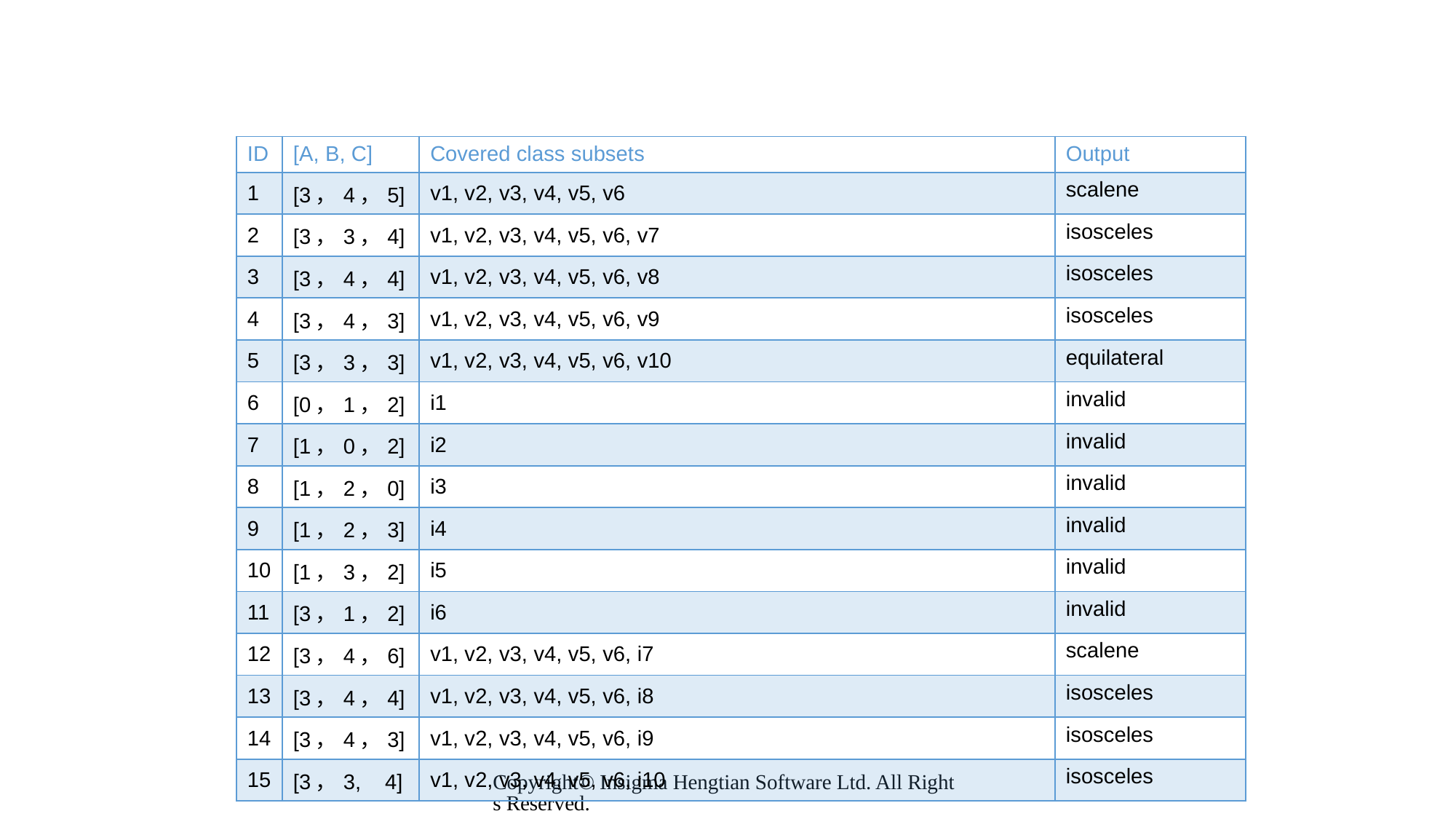

| ID | [A, B, C] | Covered class subsets | Output |
| --- | --- | --- | --- |
| 1 | [3，4，5] | v1, v2, v3, v4, v5, v6 | scalene |
| 2 | [3，3，4] | v1, v2, v3, v4, v5, v6, v7 | isosceles |
| 3 | [3，4，4] | v1, v2, v3, v4, v5, v6, v8 | isosceles |
| 4 | [3，4，3] | v1, v2, v3, v4, v5, v6, v9 | isosceles |
| 5 | [3，3，3] | v1, v2, v3, v4, v5, v6, v10 | equilateral |
| 6 | [0，1，2] | i1 | invalid |
| 7 | [1，0，2] | i2 | invalid |
| 8 | [1，2，0] | i3 | invalid |
| 9 | [1，2，3] | i4 | invalid |
| 10 | [1，3，2] | i5 | invalid |
| 11 | [3，1，2] | i6 | invalid |
| 12 | [3，4，6] | v1, v2, v3, v4, v5, v6, i7 | scalene |
| 13 | [3，4，4] | v1, v2, v3, v4, v5, v6, i8 | isosceles |
| 14 | [3，4，3] | v1, v2, v3, v4, v5, v6, i9 | isosceles |
| 15 | [3，3, 4] | v1, v2, v3, v4, v5, v6, i10 | isosceles |
Copyright© Insigma Hengtian Software Ltd. All Rights Reserved.